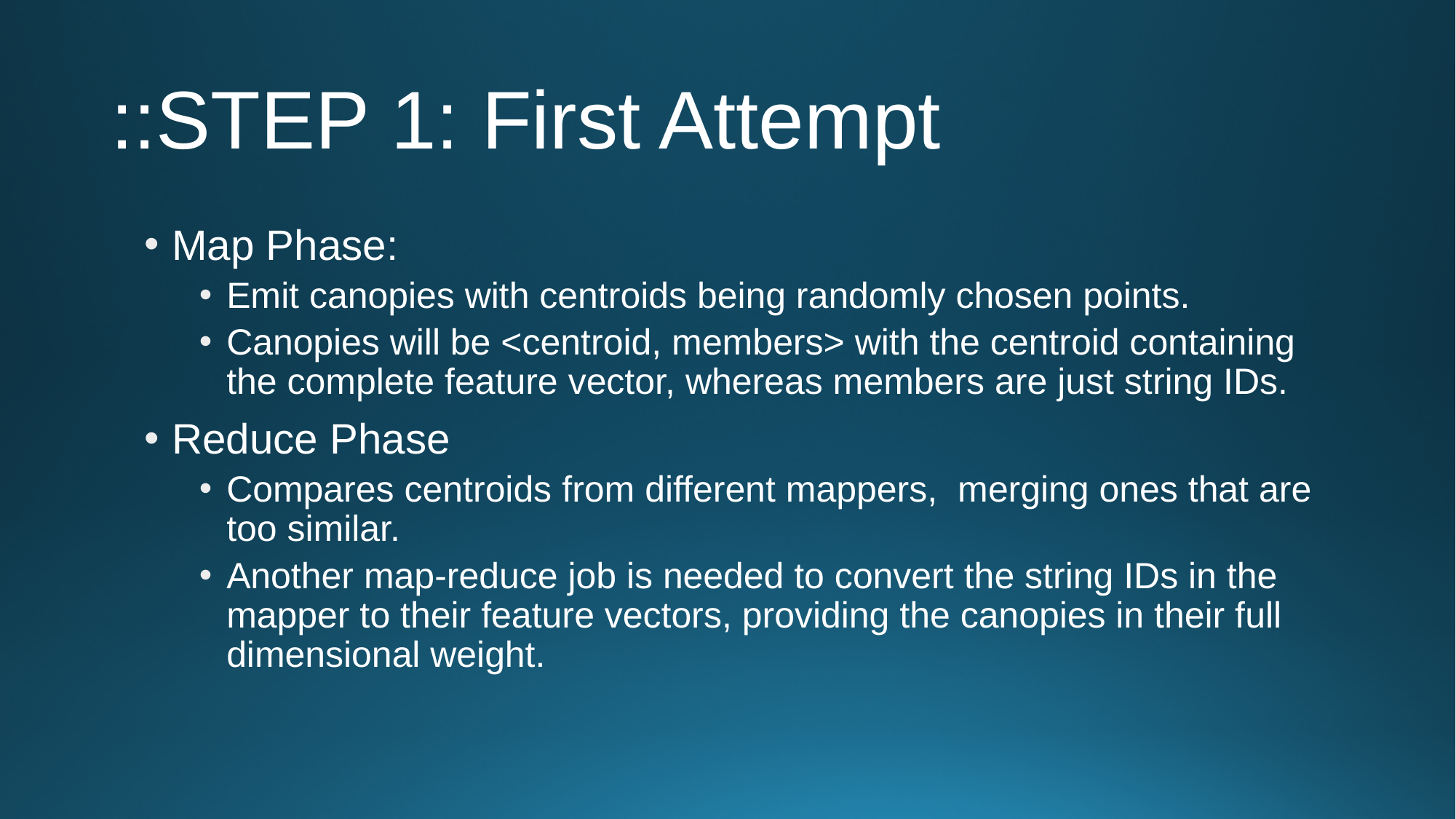

# ::STEP 1: First Attempt
Map Phase:
Emit canopies with centroids being randomly chosen points.
Canopies will be <centroid, members> with the centroid containing the complete feature vector, whereas members are just string IDs.
Reduce Phase
Compares centroids from different mappers,  merging ones that are too similar.
Another map-reduce job is needed to convert the string IDs in the mapper to their feature vectors, providing the canopies in their full dimensional weight.